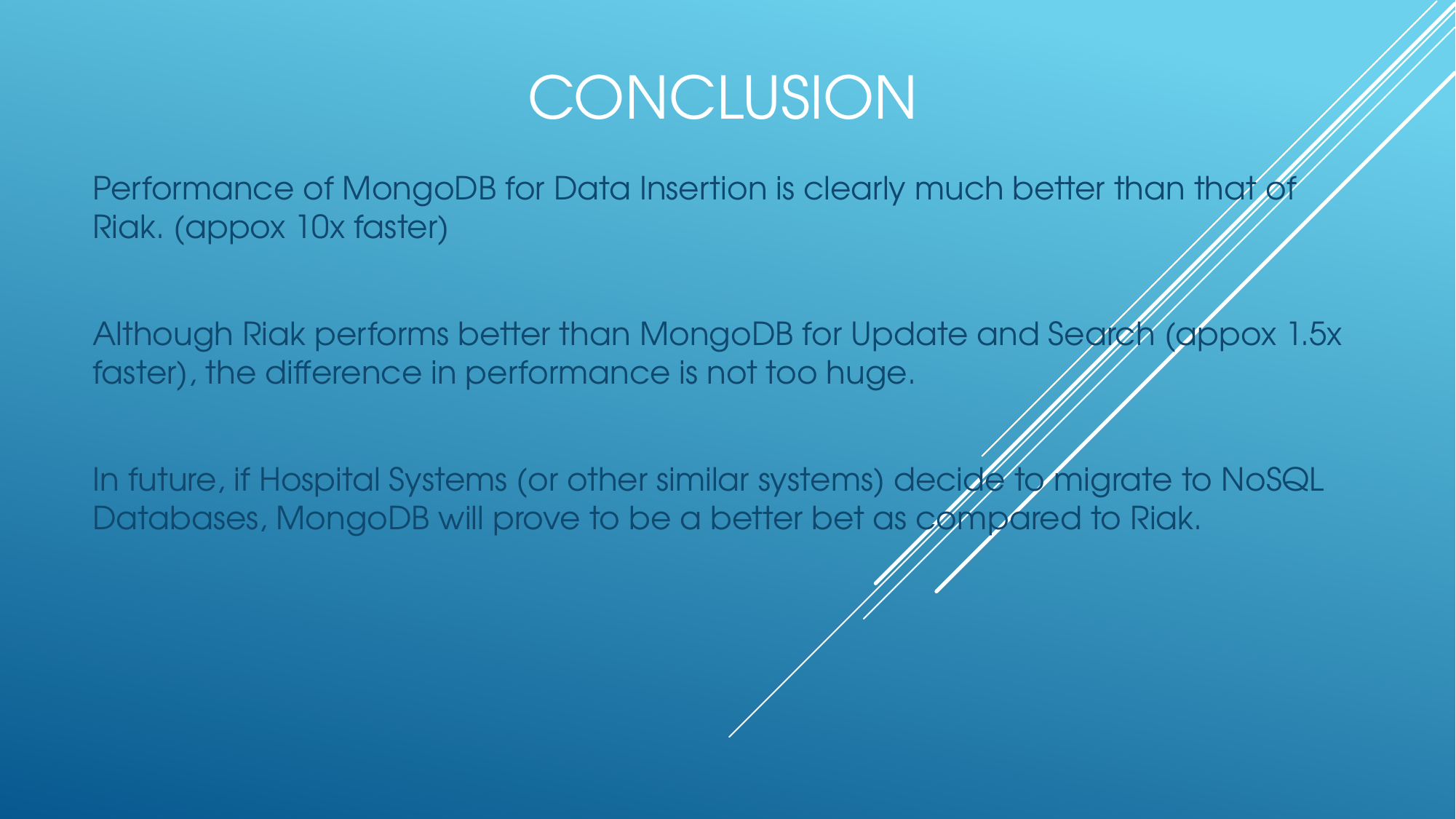

# Conclusion
Performance of MongoDB for Data Insertion is clearly much better than that of Riak. (appox 10x faster)

Although Riak performs better than MongoDB for Update and Search (appox 1.5x faster), the difference in performance is not too huge.

In future, if Hospital Systems (or other similar systems) decide to migrate to NoSQL Databases, MongoDB will prove to be a better bet as compared to Riak.